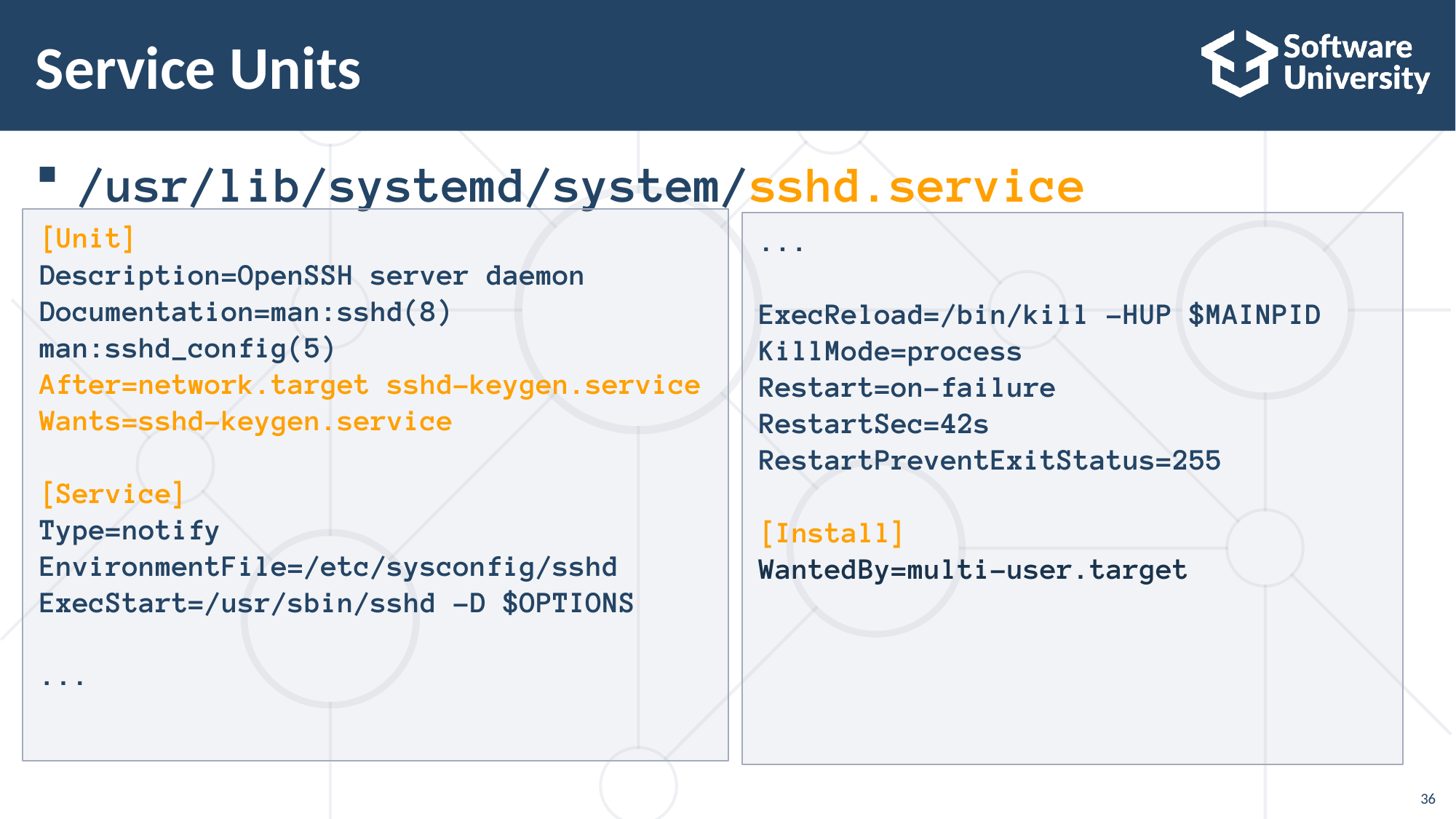

# Service Units
/usr/lib/systemd/system/sshd.service
[Unit]
Description=OpenSSH server daemon
Documentation=man:sshd(8) man:sshd_config(5)
After=network.target sshd-keygen.service
Wants=sshd-keygen.service

[Service]
Type=notify
EnvironmentFile=/etc/sysconfig/sshd
ExecStart=/usr/sbin/sshd -D $OPTIONS

...
...

ExecReload=/bin/kill -HUP $MAINPID
KillMode=process
Restart=on-failure
RestartSec=42s
RestartPreventExitStatus=255

[Install]
WantedBy=multi-user.target
36